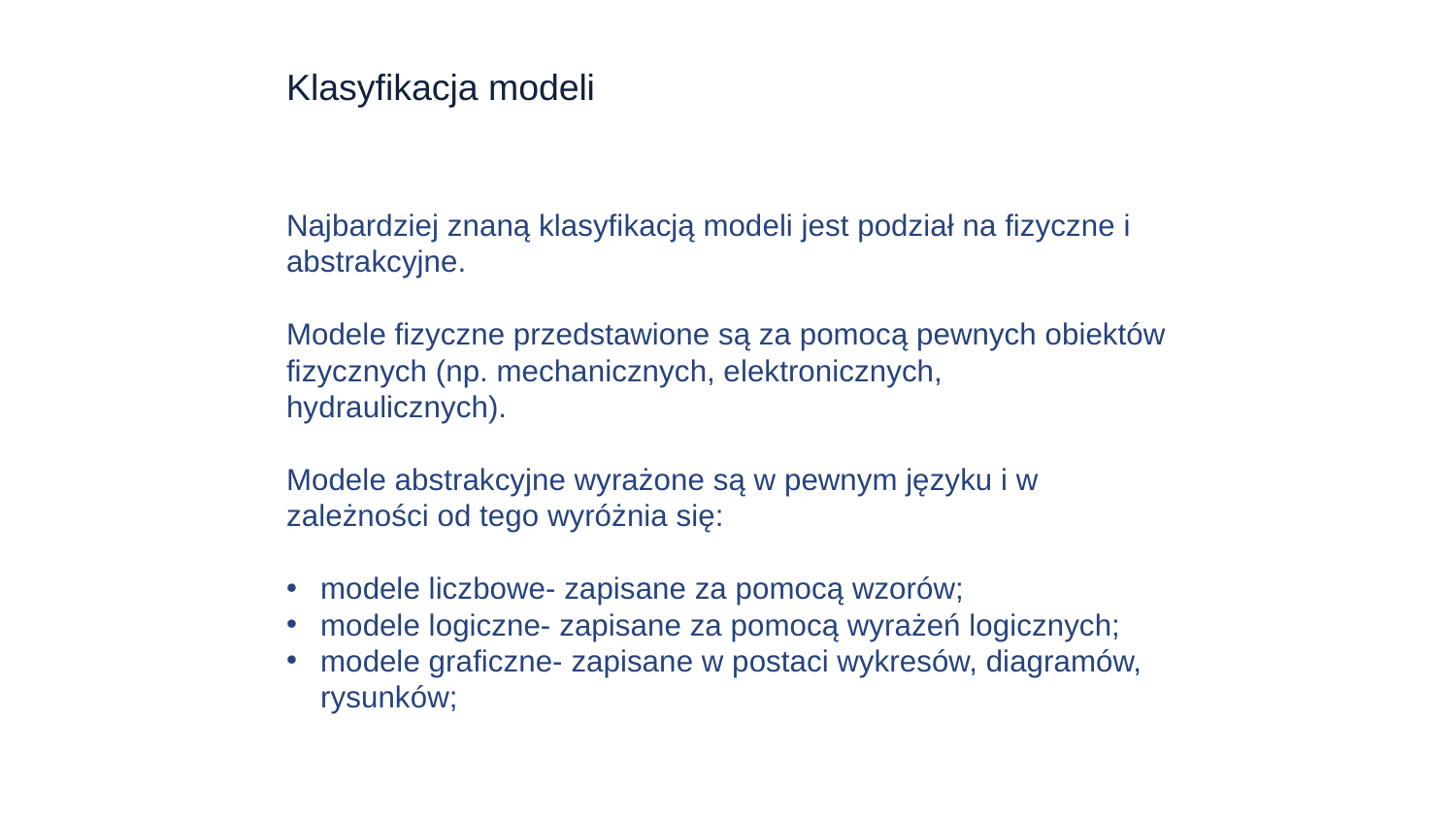

Klasyfikacja modeli

Najbardziej znaną klasyfikacją modeli jest podział na fizyczne i abstrakcyjne.

Modele fizyczne przedstawione są za pomocą pewnych obiektów fizycznych (np. mechanicznych, elektronicznych, hydraulicznych).

Modele abstrakcyjne wyrażone są w pewnym języku i w zależności od tego wyróżnia się:

modele liczbowe- zapisane za pomocą wzorów;
modele logiczne- zapisane za pomocą wyrażeń logicznych;
modele graficzne- zapisane w postaci wykresów, diagramów, rysunków;